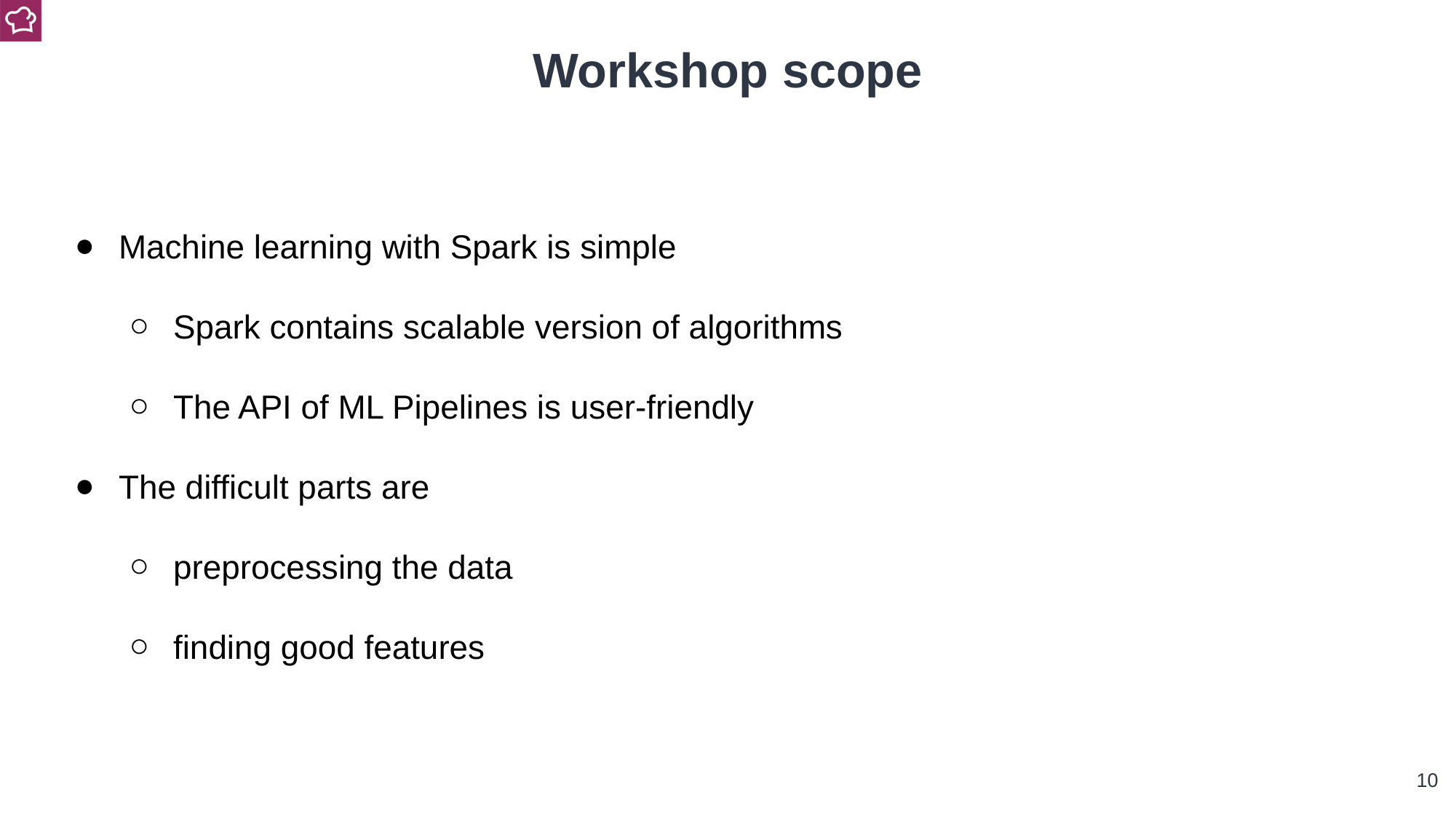

Workshop scope
Machine learning with Spark is simple
Spark contains scalable version of algorithms
The API of ML Pipelines is user-friendly
The difficult parts are
preprocessing the data
finding good features
10